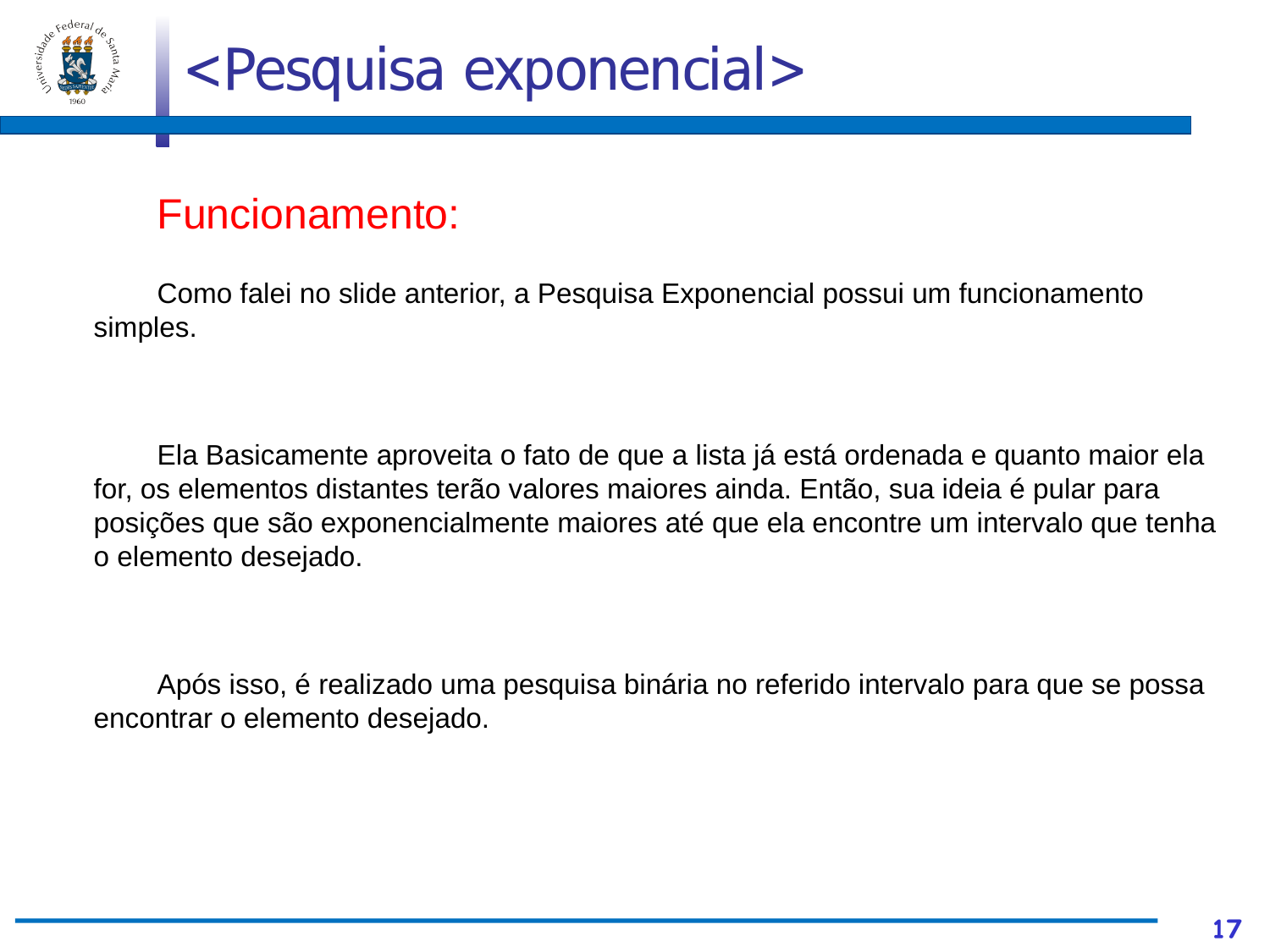

<Pesquisa exponencial>

Funcionamento:

Como falei no slide anterior, a Pesquisa Exponencial possui um funcionamento simples.

Ela Basicamente aproveita o fato de que a lista já está ordenada e quanto maior ela for, os elementos distantes terão valores maiores ainda. Então, sua ideia é pular para posições que são exponencialmente maiores até que ela encontre um intervalo que tenha o elemento desejado.

Após isso, é realizado uma pesquisa binária no referido intervalo para que se possa encontrar o elemento desejado.

17